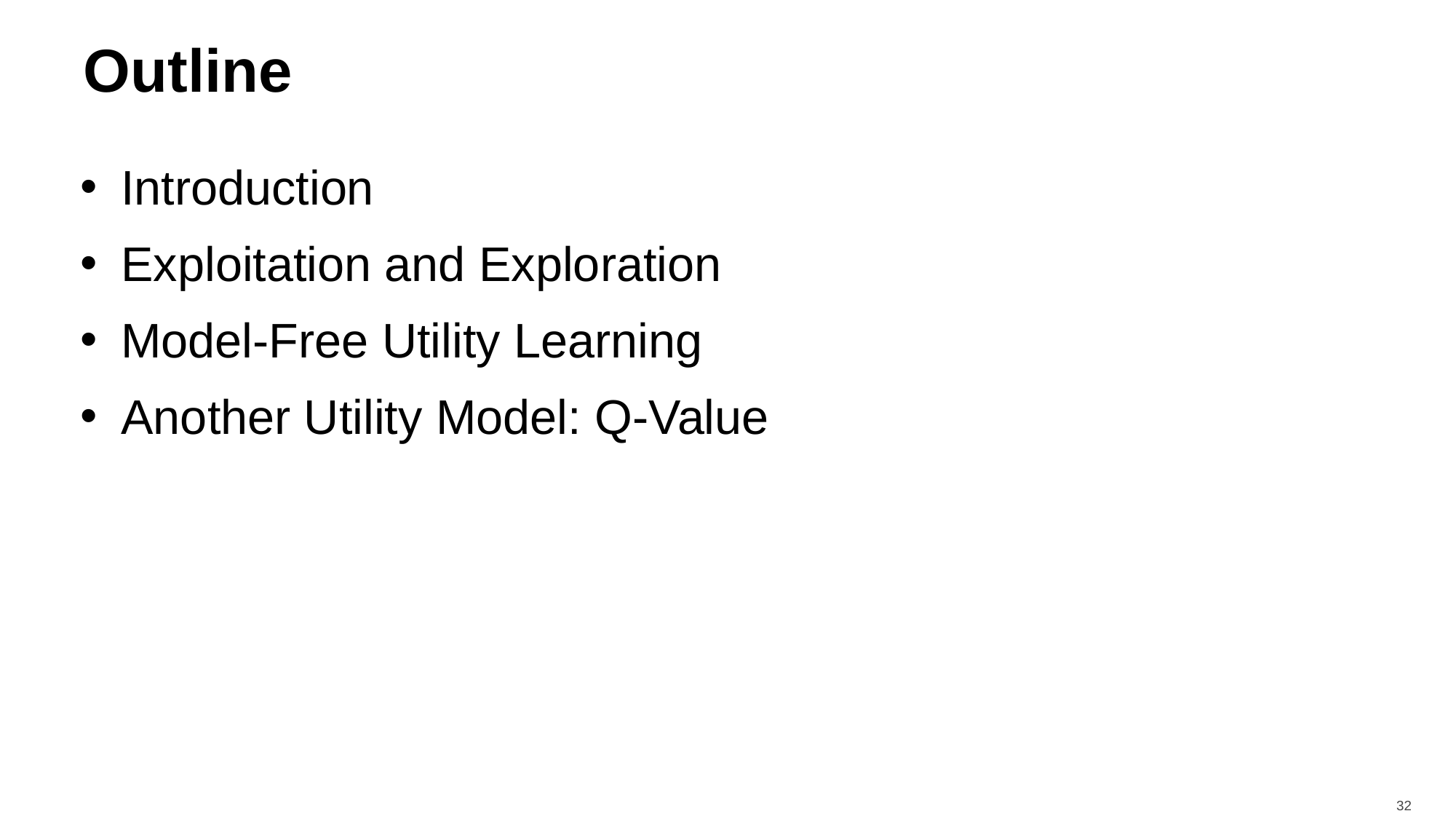

# Outline
Introduction
Exploitation and Exploration
Model-Free Utility Learning
Another Utility Model: Q-Value
32